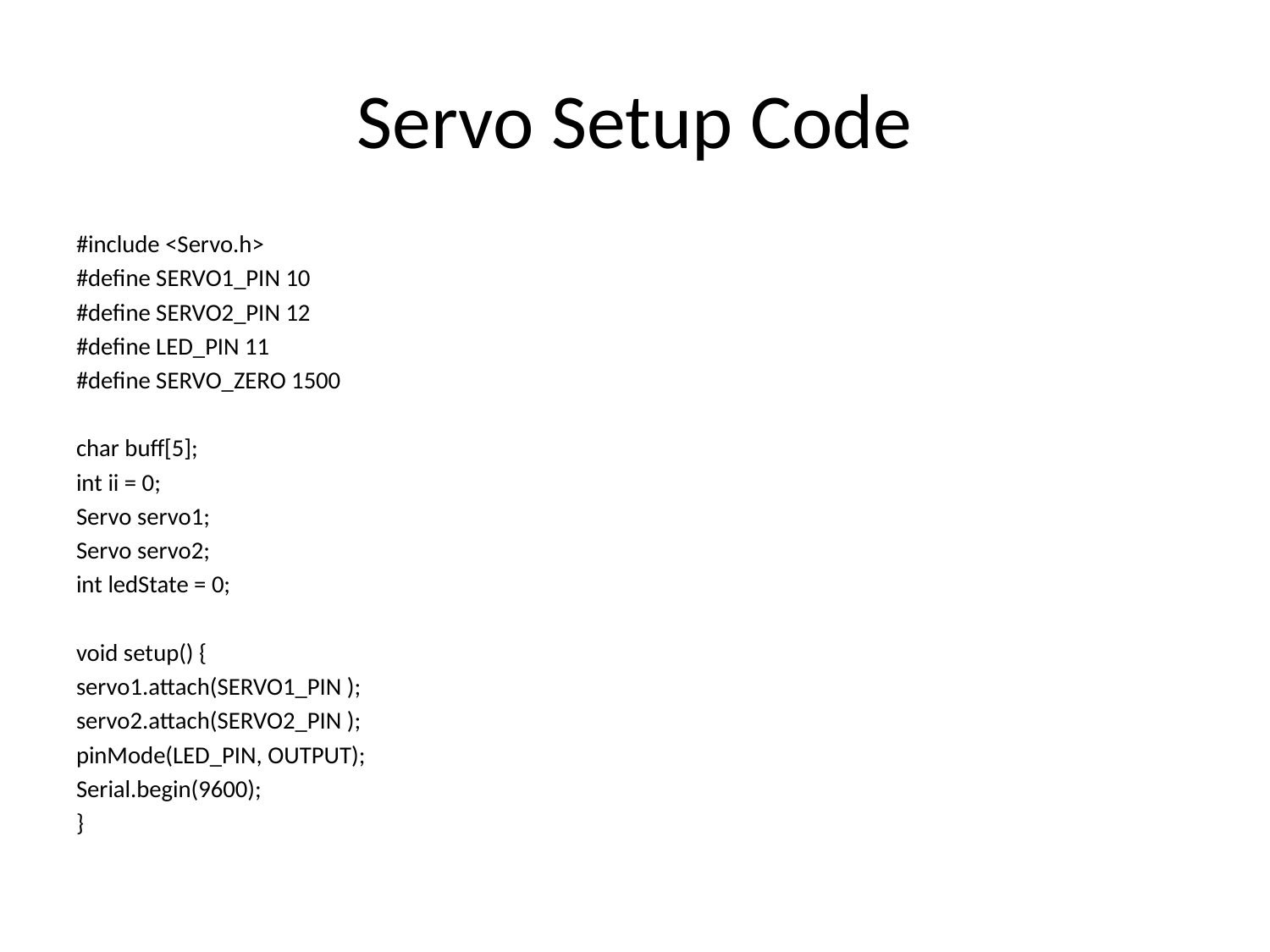

# Servo Setup Code
#include <Servo.h>
#define SERVO1_PIN 10
#define SERVO2_PIN 12
#define LED_PIN 11
#define SERVO_ZERO 1500

char buff[5];
int ii = 0;
Servo servo1;
Servo servo2;
int ledState = 0;

void setup() {
servo1.attach(SERVO1_PIN );
servo2.attach(SERVO2_PIN );
pinMode(LED_PIN, OUTPUT);
Serial.begin(9600);
}